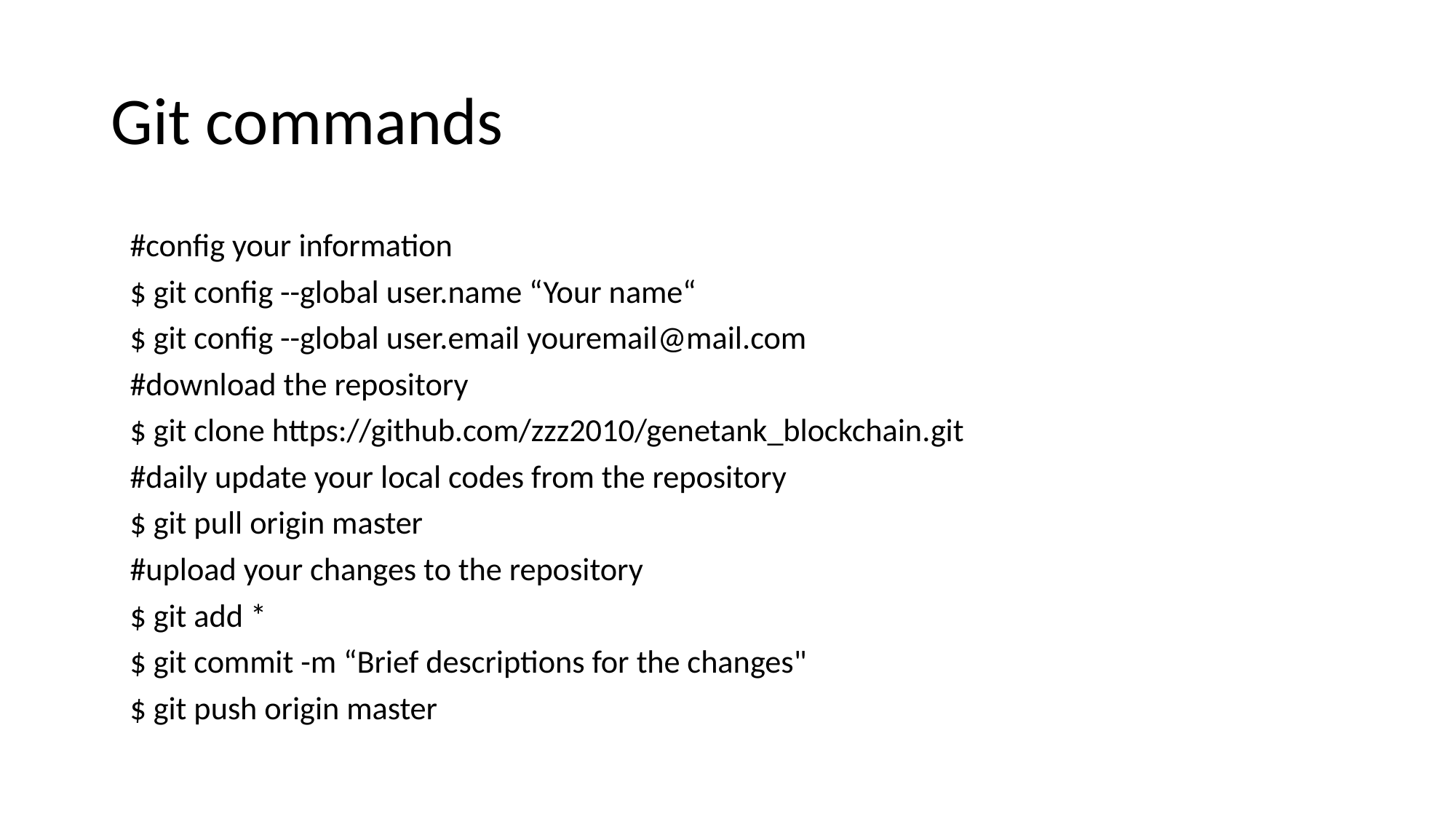

# Git commands
#config your information
$ git config --global user.name “Your name“
$ git config --global user.email youremail@mail.com
#download the repository
$ git clone https://github.com/zzz2010/genetank_blockchain.git
#daily update your local codes from the repository
$ git pull origin master
#upload your changes to the repository
$ git add *
$ git commit -m “Brief descriptions for the changes"
$ git push origin master